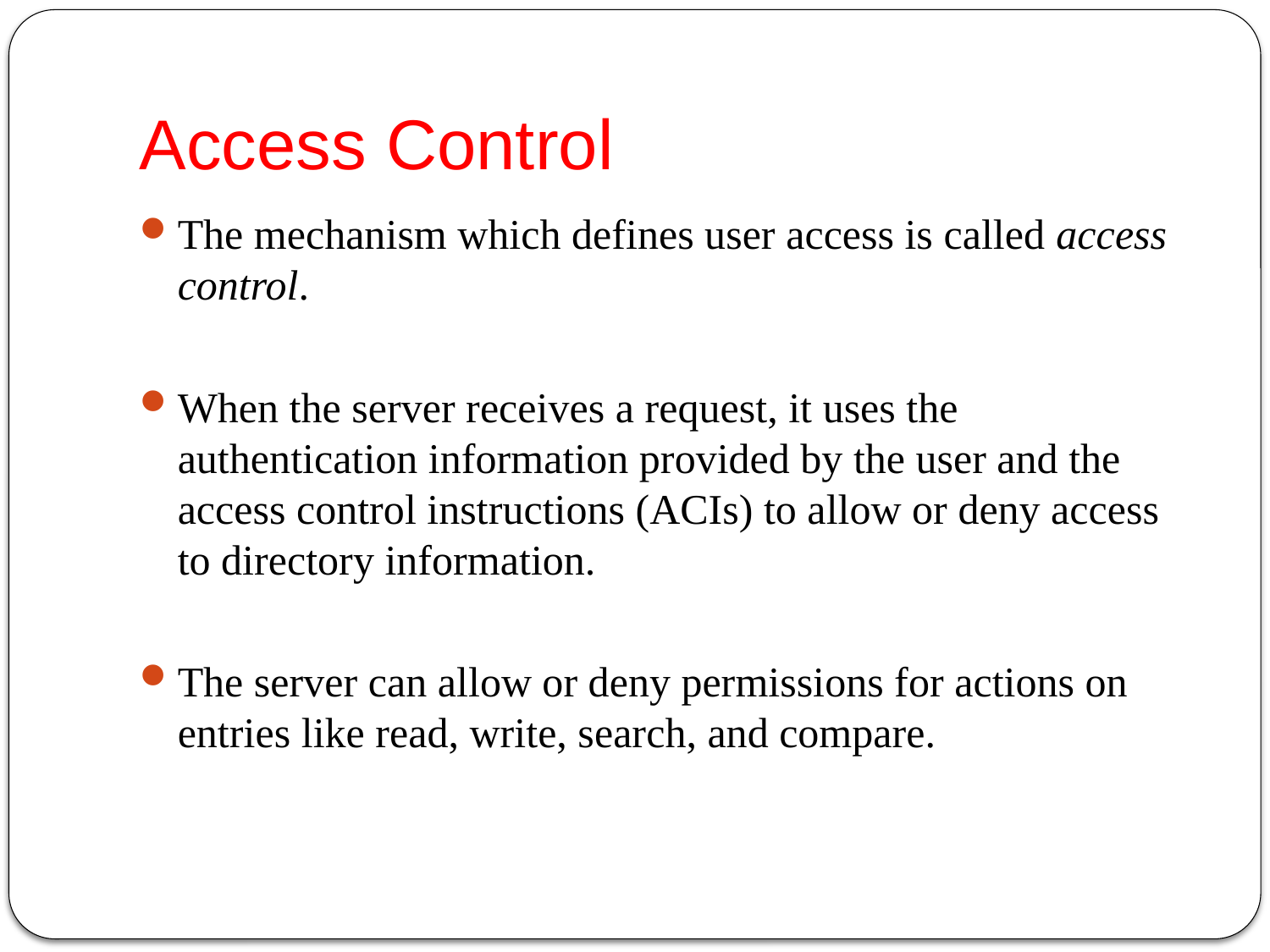

# Access Control
The mechanism which defines user access is called access control.

When the server receives a request, it uses the authentication information provided by the user and the access control instructions (ACIs) to allow or deny access to directory information.

The server can allow or deny permissions for actions on entries like read, write, search, and compare.